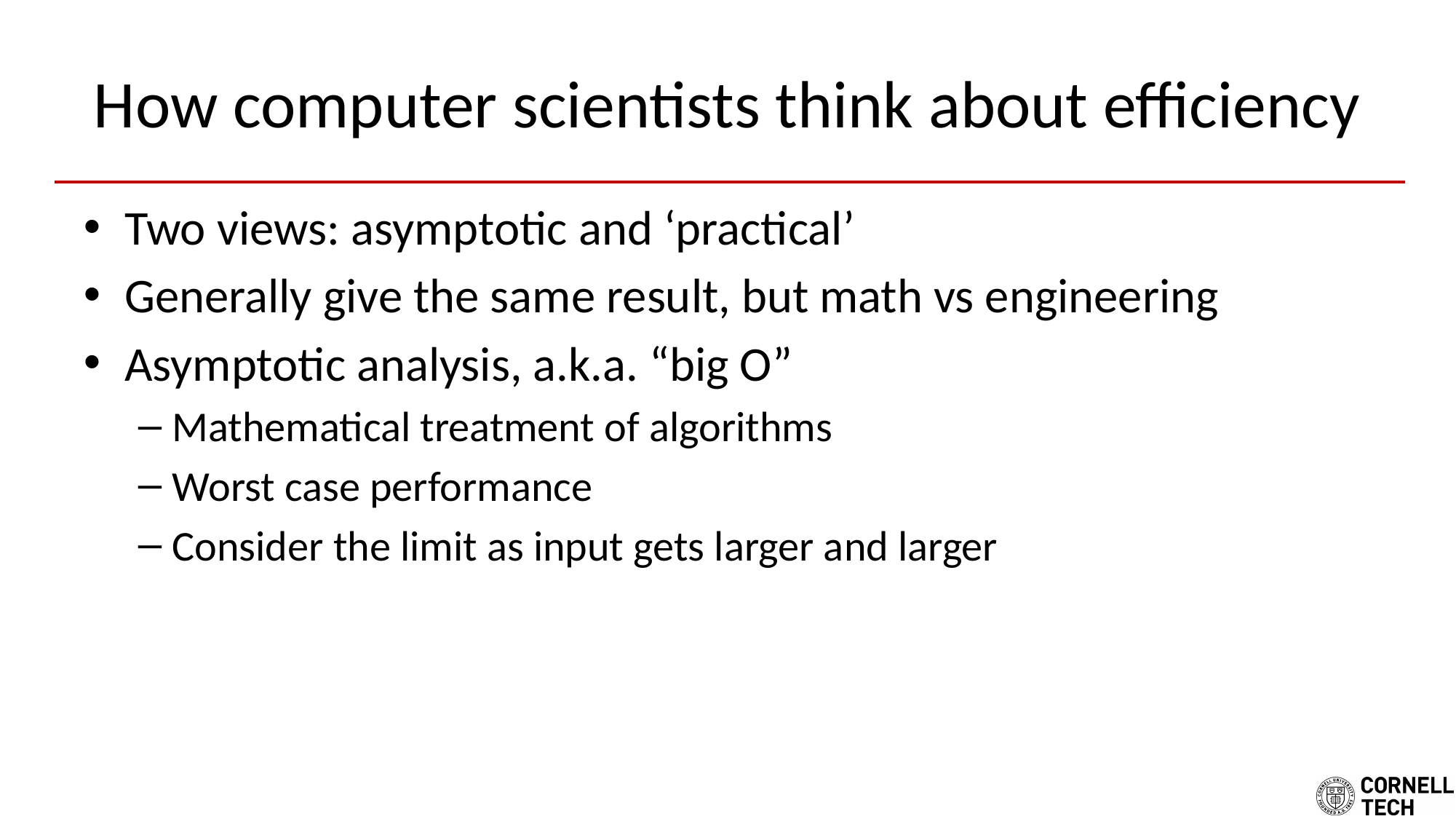

# How computer scientists think about efficiency
Two views: asymptotic and ‘practical’
Generally give the same result, but math vs engineering
Asymptotic analysis, a.k.a. “big O”
Mathematical treatment of algorithms
Worst case performance
Consider the limit as input gets larger and larger